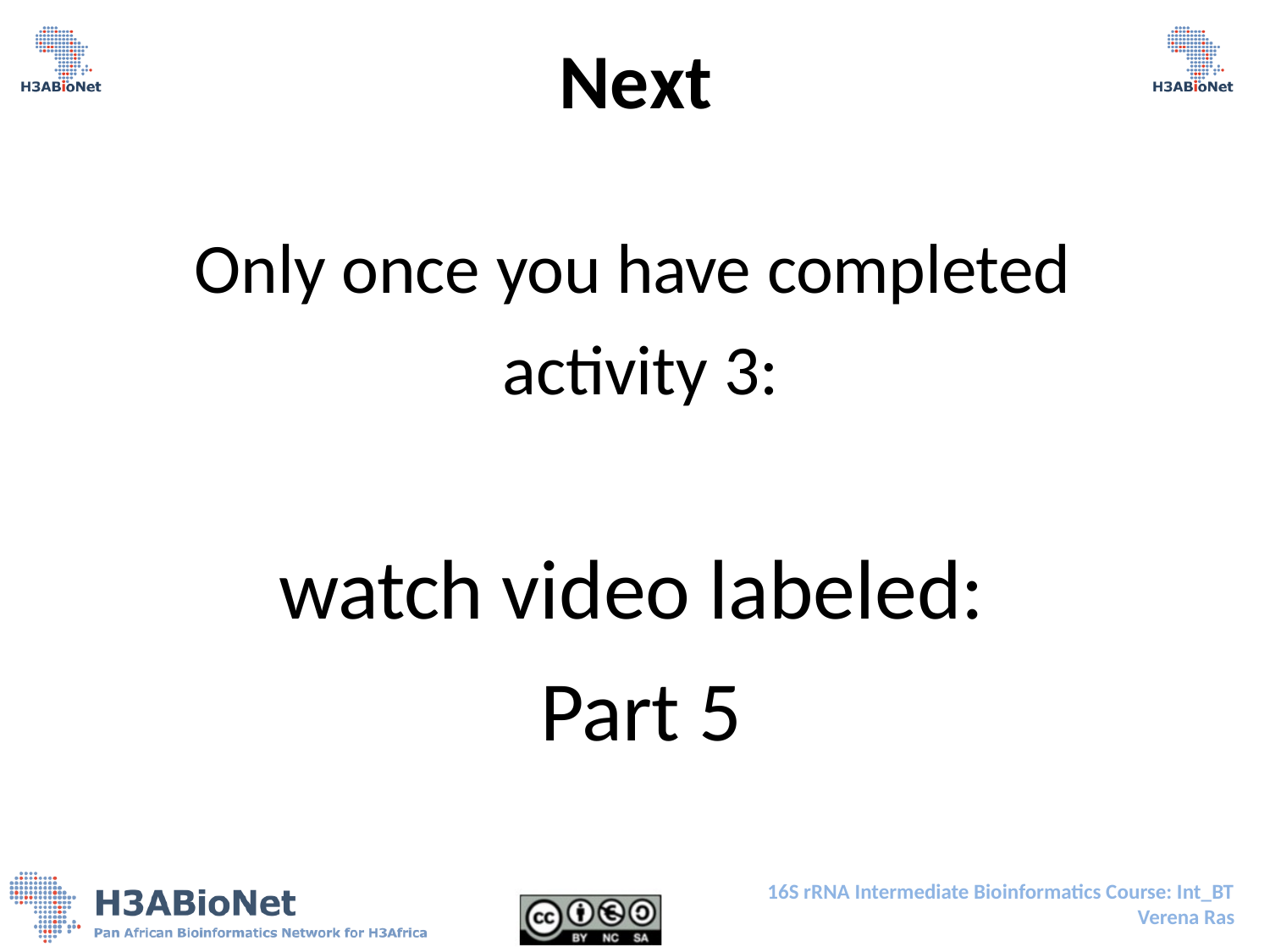

# Next
Only once you have completed  activity 3:

watch video labeled:
Part 5
16S rRNA Intermediate Bioinformatics Course: Int_BT
Verena Ras